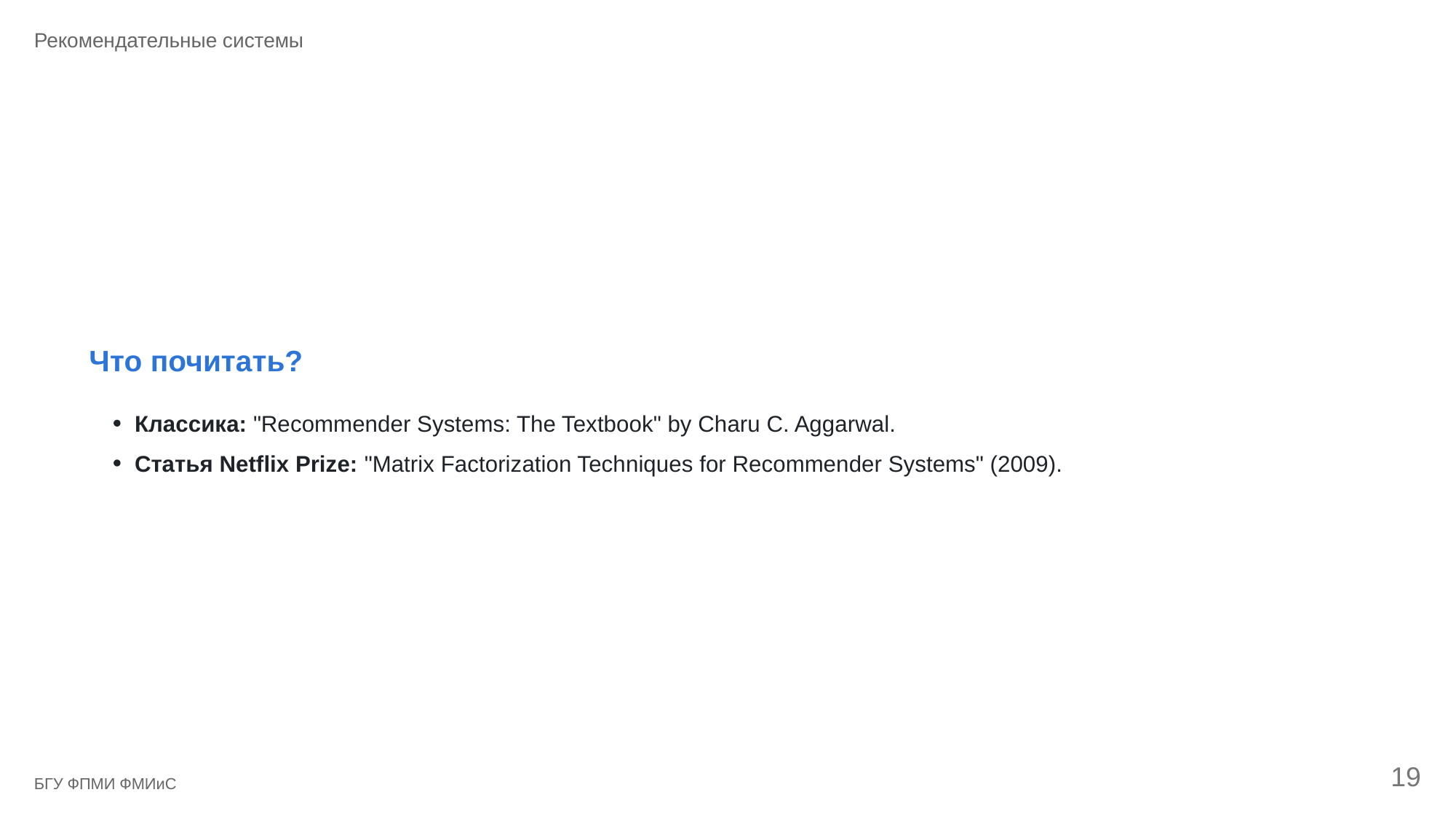

Рекомендательные системы
Что почитать?
Классика: "Recommender Systems: The Textbook" by Charu C. Aggarwal.

Статья Netflix Prize: "Matrix Factorization Techniques for Recommender Systems" (2009).

19
БГУ ФПМИ ФМИиС